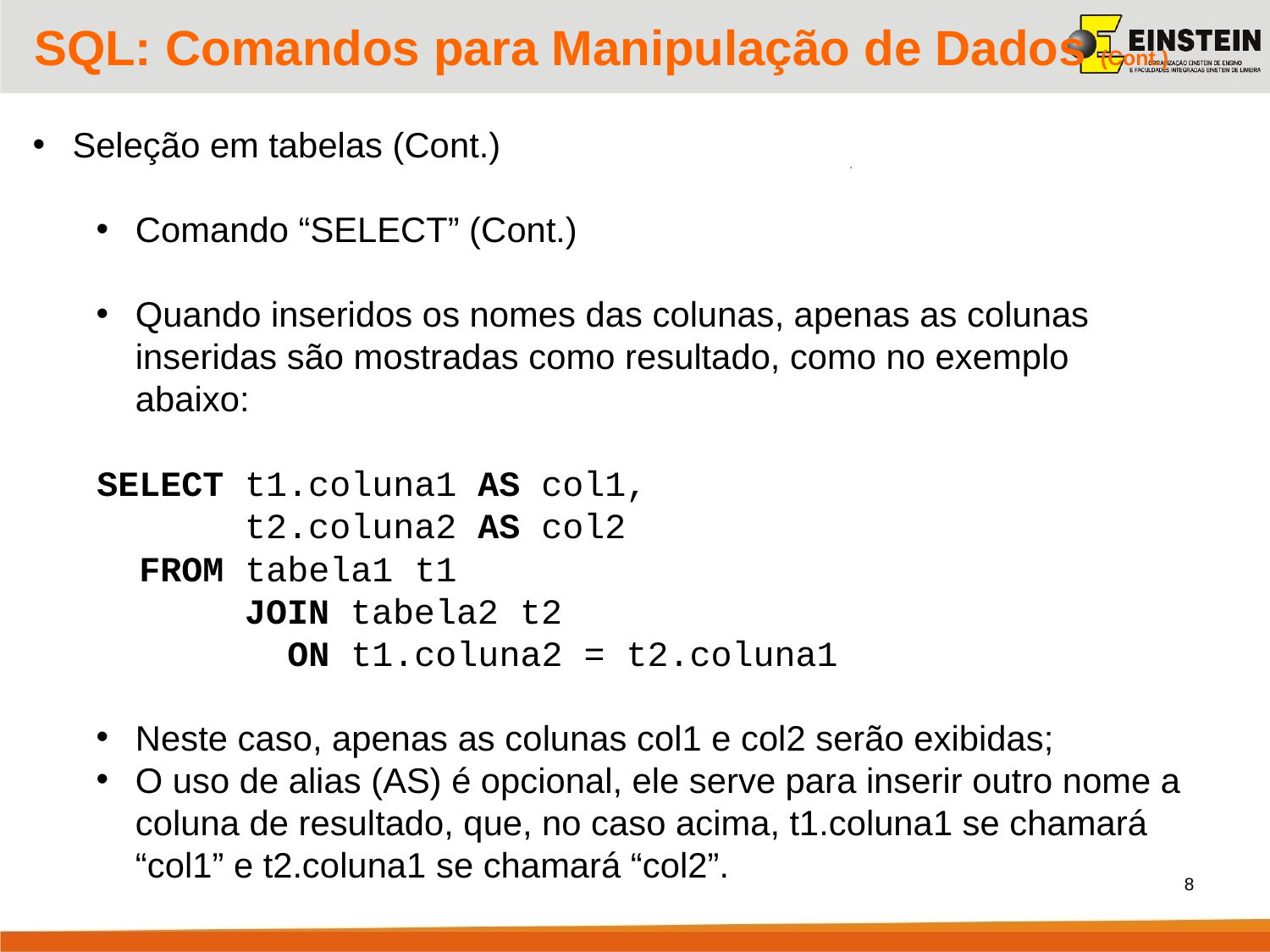

SQL: Comandos para Manipulação de Dados (Cont.)
 Seleção em tabelas (Cont.)

Comando “SELECT” (Cont.)

Quando inseridos os nomes das colunas, apenas as colunas inseridas são mostradas como resultado, como no exemplo abaixo:

SELECT t1.coluna1 AS col1,
       t2.coluna2 AS col2
  FROM tabela1 t1
       JOIN tabela2 t2
         ON t1.coluna2 = t2.coluna1

Neste caso, apenas as colunas col1 e col2 serão exibidas;
O uso de alias (AS) é opcional, ele serve para inserir outro nome a coluna de resultado, que, no caso acima, t1.coluna1 se chamará “col1” e t2.coluna1 se chamará “col2”.
8